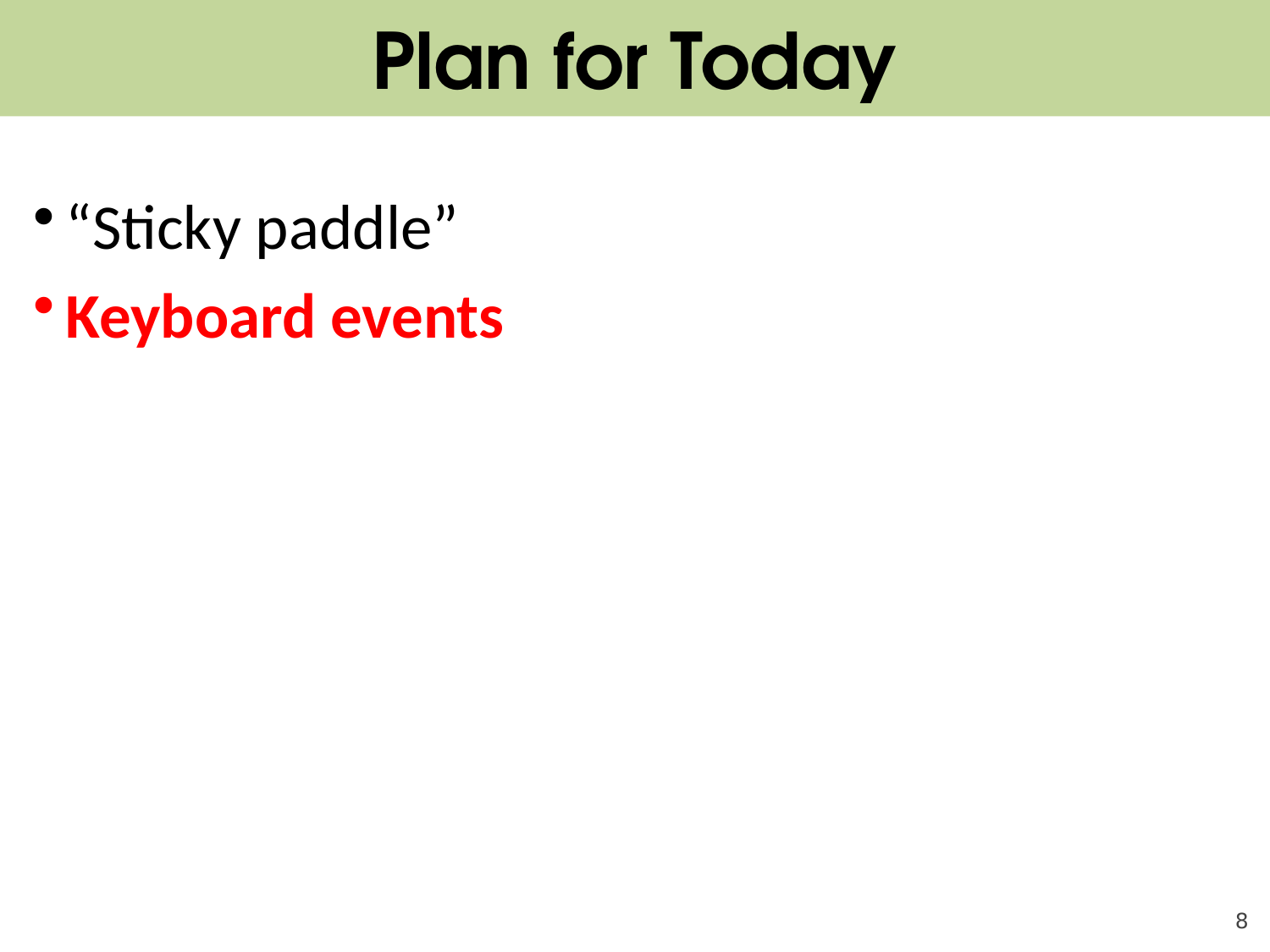

# Plan for Today
“Sticky paddle”
Keyboard events